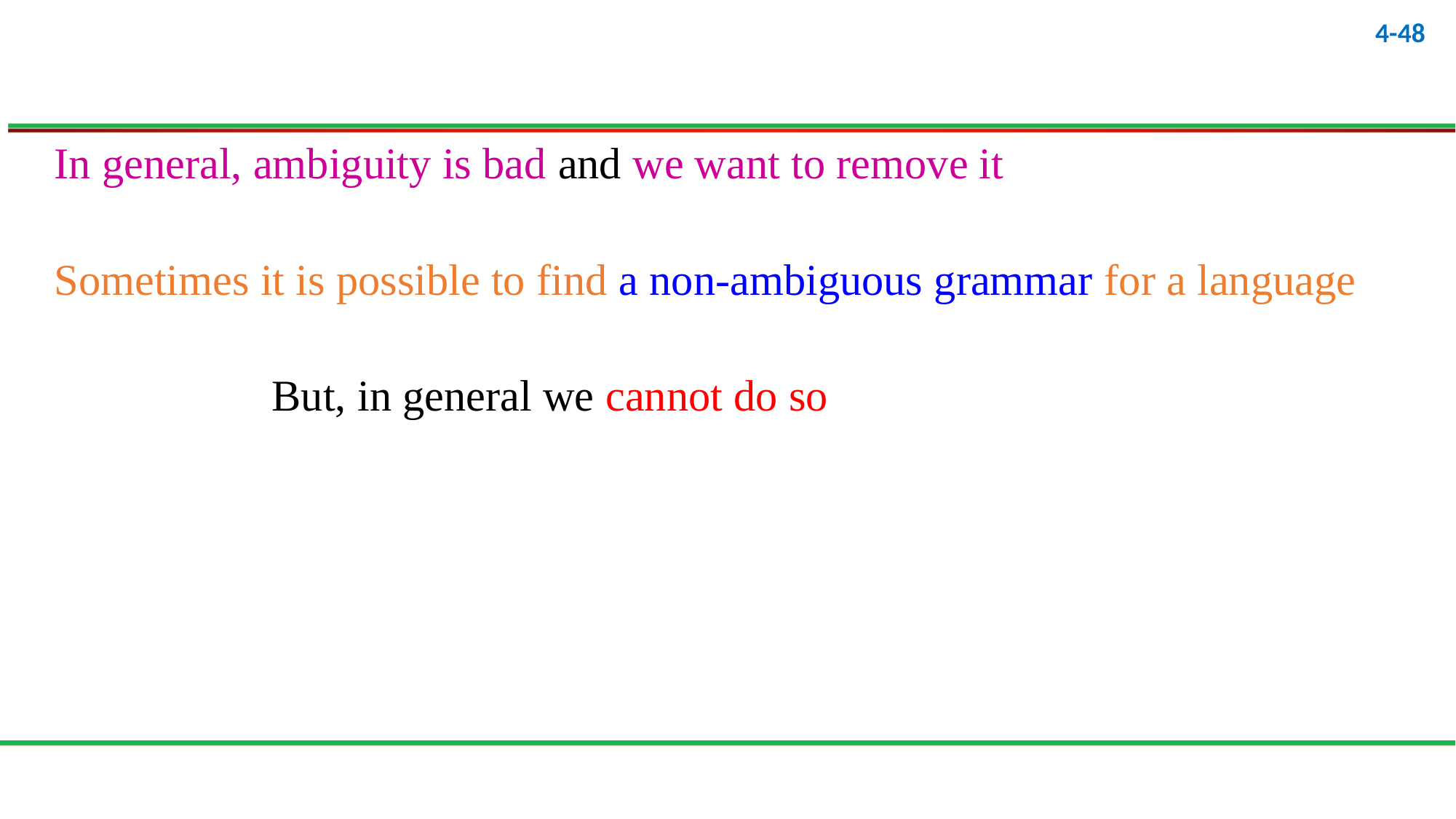

In general, ambiguity is bad and we want to remove it
Sometimes it is possible to find a non-ambiguous grammar for a language
But, in general we cannot do so
48